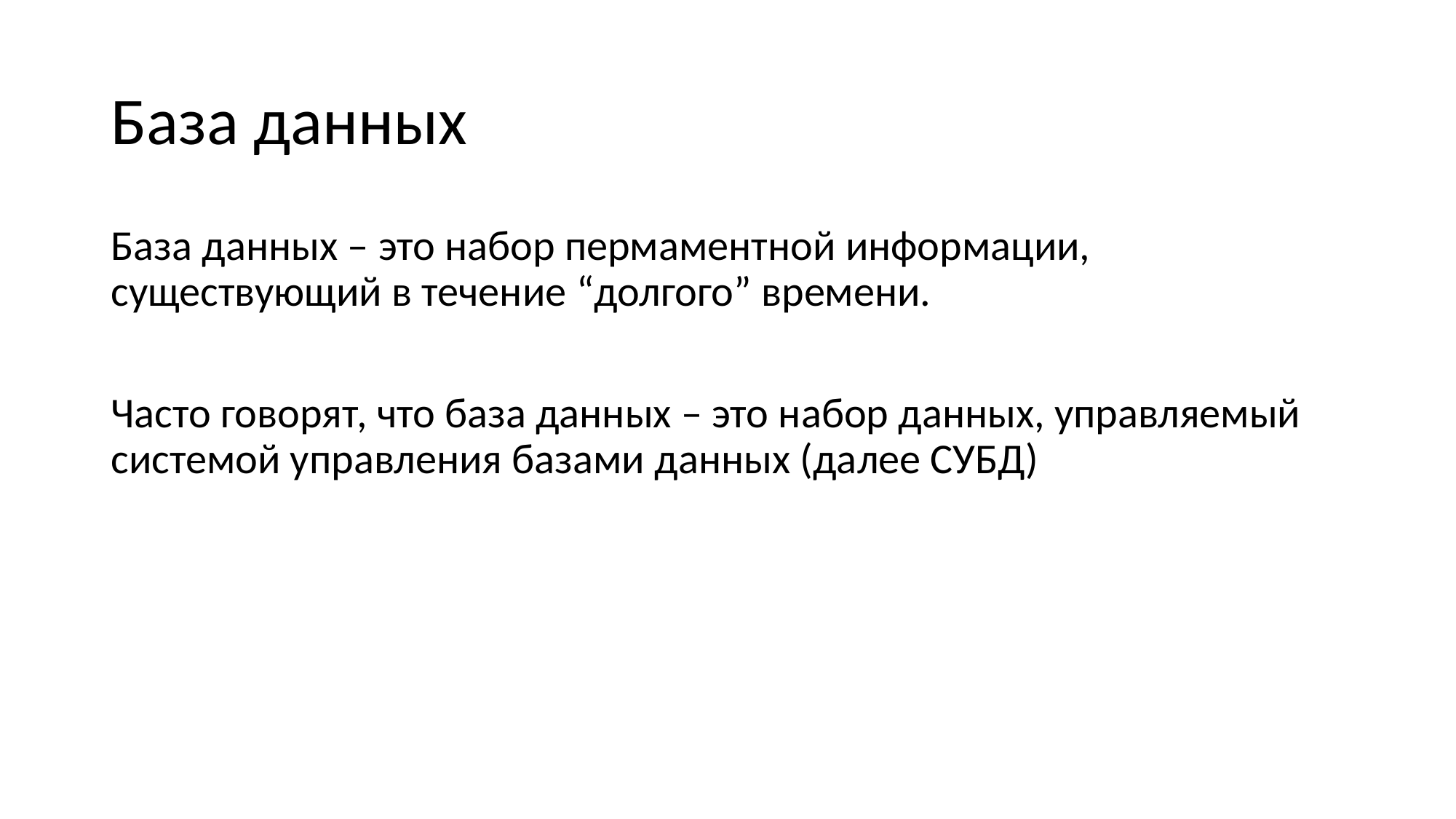

# База данных
База данных – это набор пермаментной информации, существующий в течение “долгого” времени.

Часто говорят, что база данных – это набор данных, управляемый системой управления базами данных (далее СУБД)